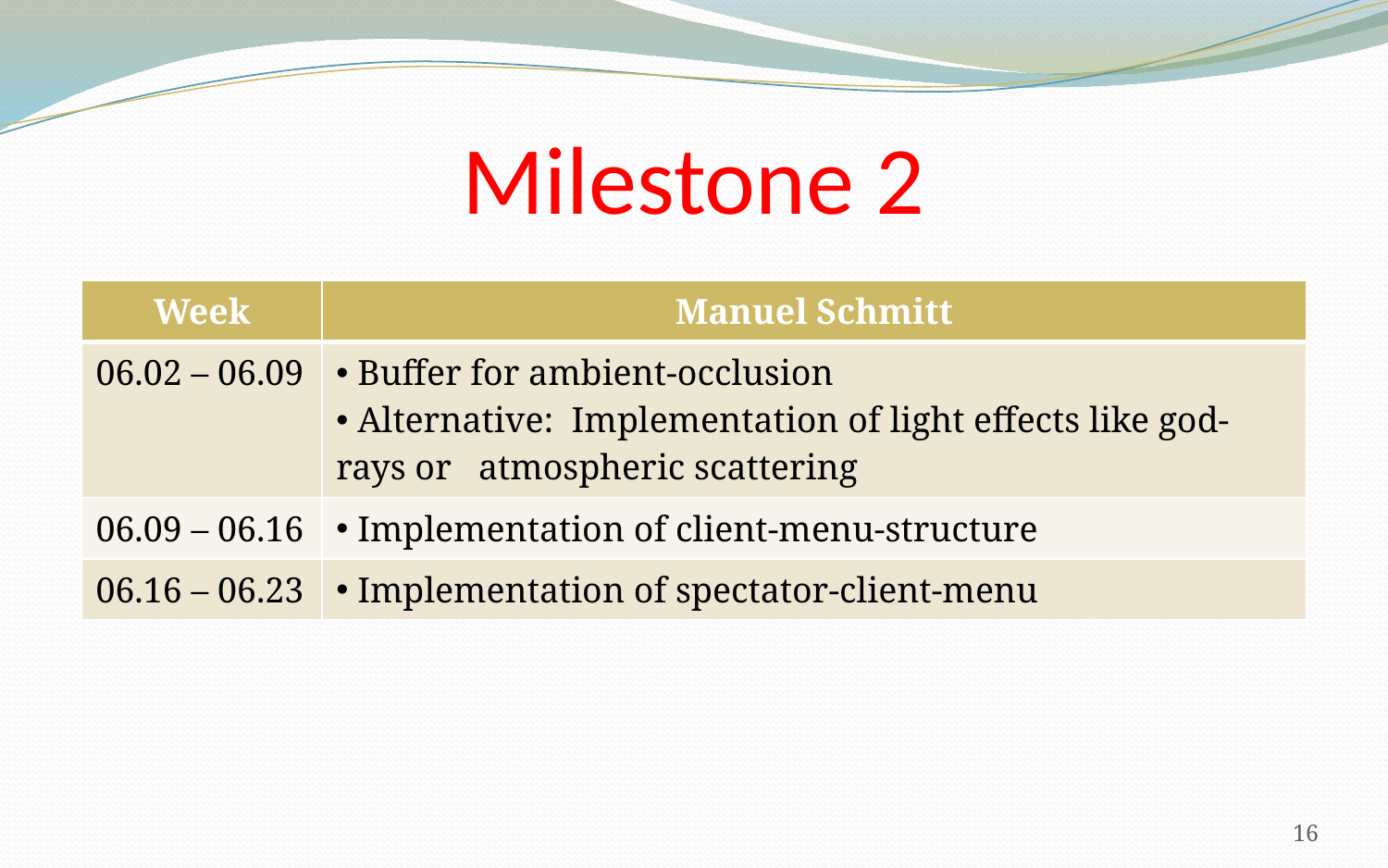

# Milestone 2

| Week | Manuel Schmitt |
| --- | --- |
| 06.02 – 06.09 | Buffer for ambient-occlusion Alternative: Implementation of light effects like god-rays or atmospheric scattering |
| 06.09 – 06.16 | Implementation of client-menu-structure |
| 06.16 – 06.23 | Implementation of spectator-client-menu |
16